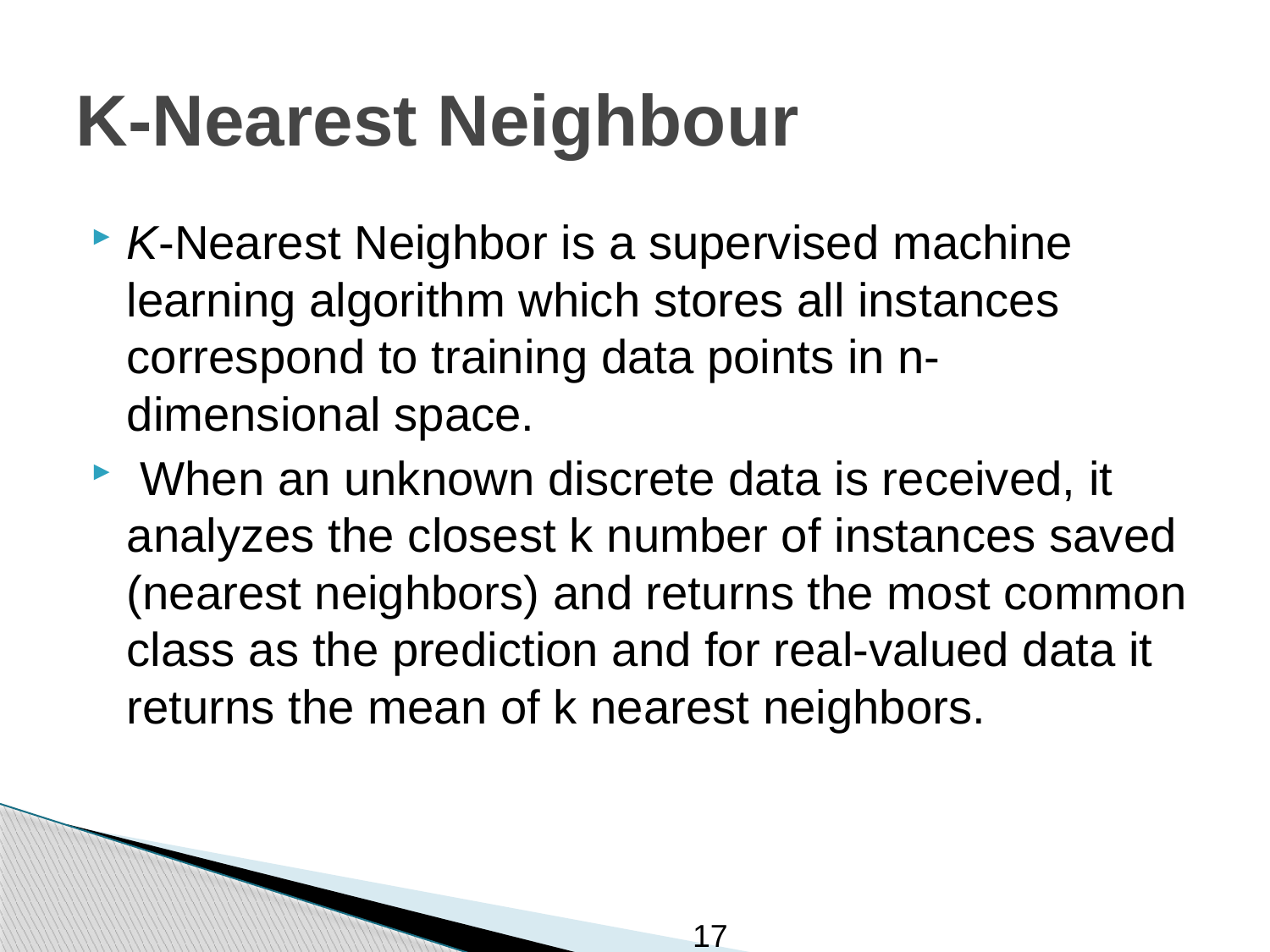

# K-Nearest Neighbour
K-Nearest Neighbor is a supervised machine learning algorithm which stores all instances correspond to training data points in n-dimensional space.
 When an unknown discrete data is received, it analyzes the closest k number of instances saved (nearest neighbors) and returns the most common class as the prediction and for real-valued data it returns the mean of k nearest neighbors.

17